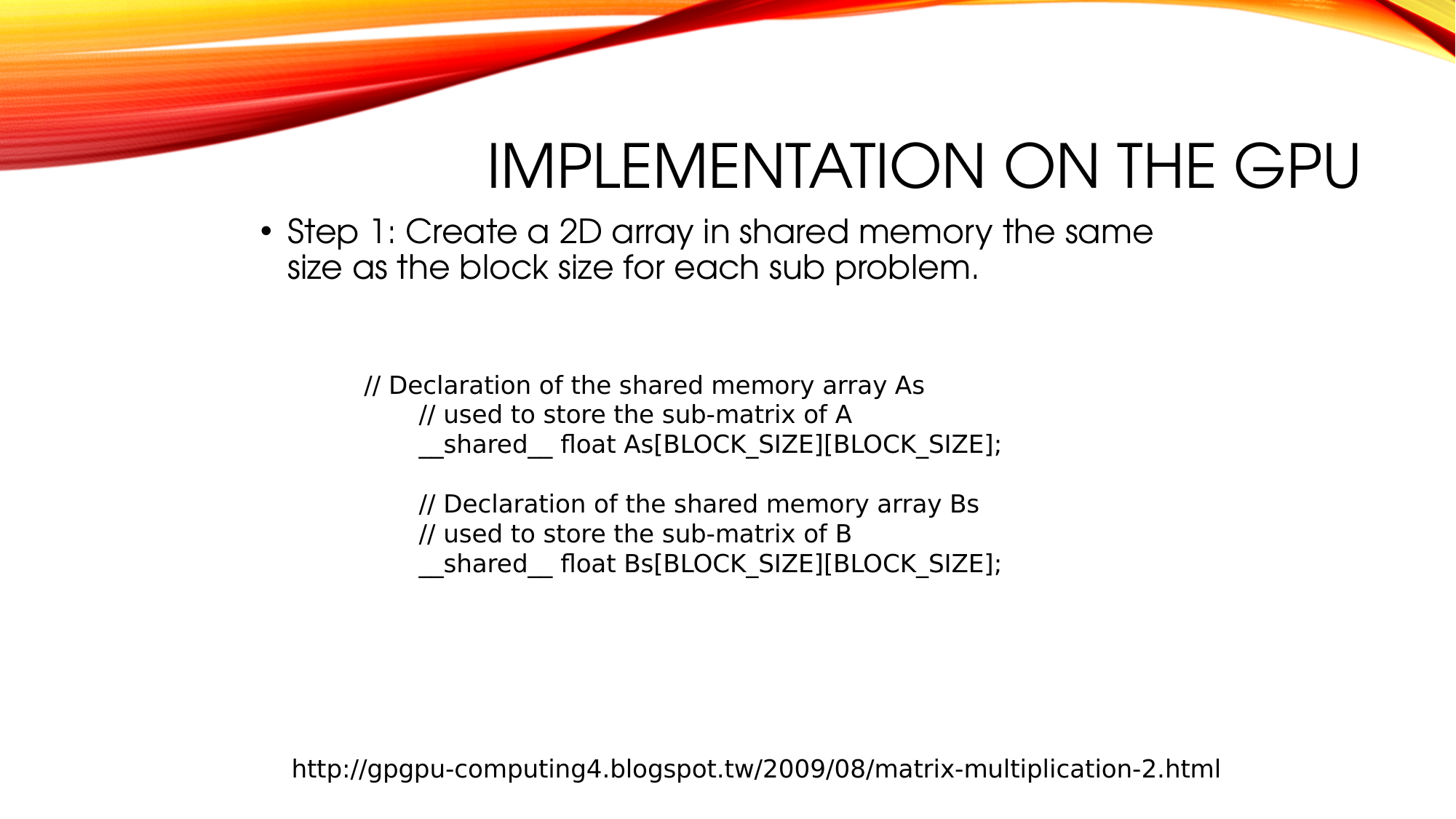

# Implementation on the GPU
Step 1: Create a 2D array in shared memory the same size as the block size for each sub problem.
 // Declaration of the shared memory array As
        // used to store the sub-matrix of A
        __shared__ float As[BLOCK_SIZE][BLOCK_SIZE];

        // Declaration of the shared memory array Bs
        // used to store the sub-matrix of B
        __shared__ float Bs[BLOCK_SIZE][BLOCK_SIZE];
http://gpgpu-computing4.blogspot.tw/2009/08/matrix-multiplication-2.html